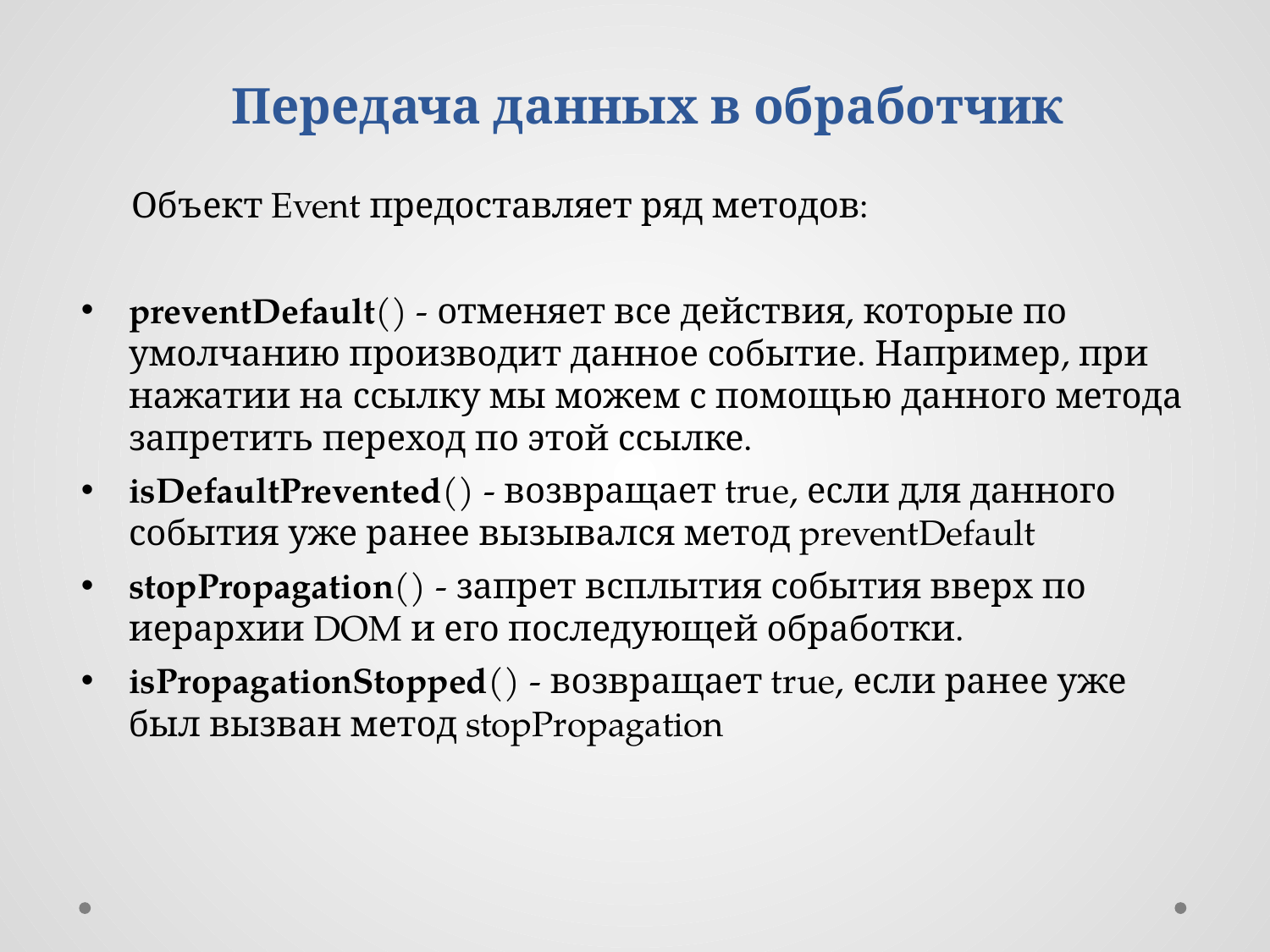

Передача данных в обработчик
Объект Event предоставляет ряд методов:

preventDefault() - отменяет все действия, которые по умолчанию производит данное событие. Например, при нажатии на ссылку мы можем с помощью данного метода запретить переход по этой ссылке.
isDefaultPrevented() - возвращает true, если для данного события уже ранее вызывался метод preventDefault
stopPropagation() - запрет всплытия события вверх по иерархии DOM и его последующей обработки.
isPropagationStopped() - возвращает true, если ранее уже был вызван метод stopPropagation